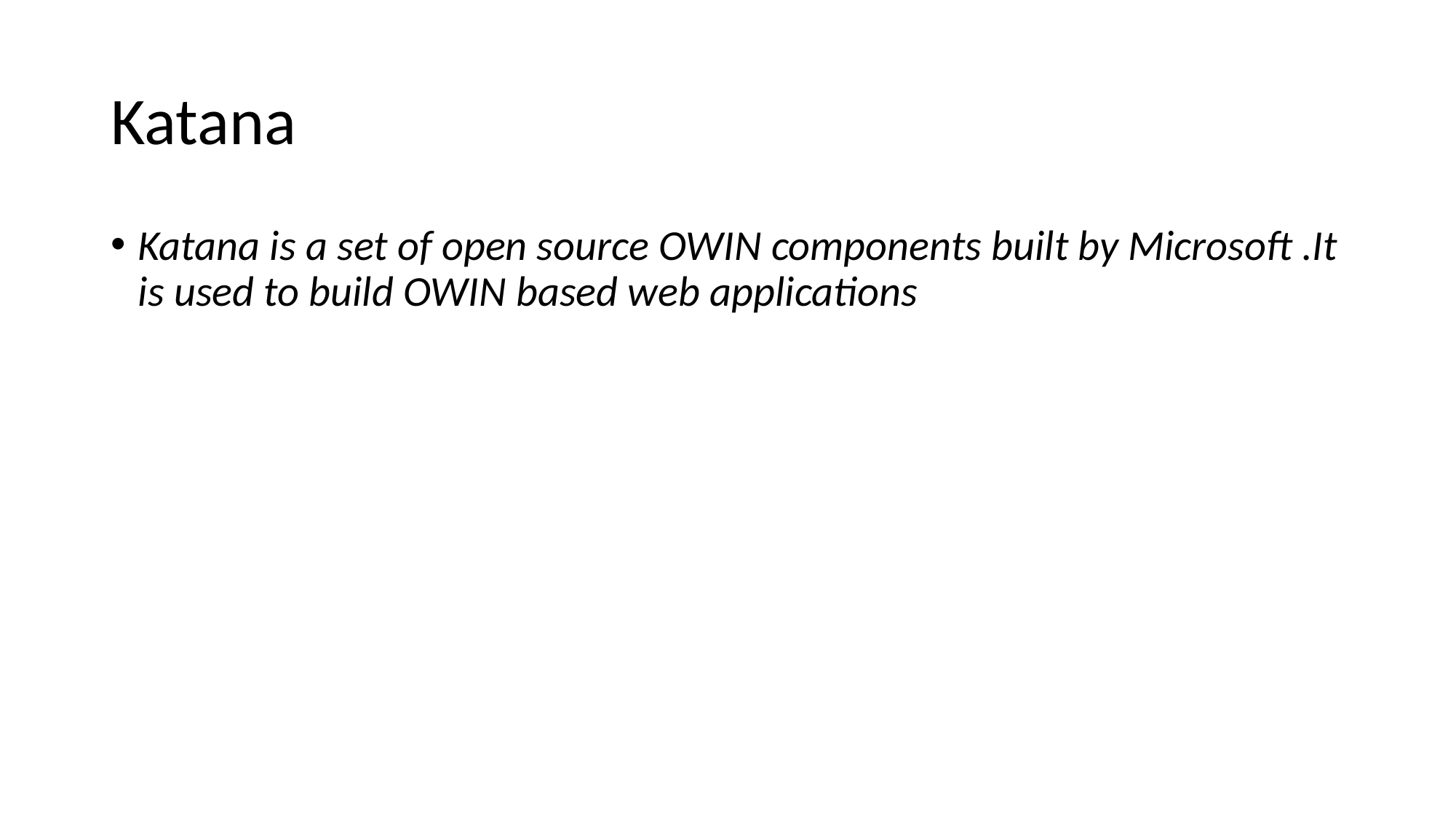

# Katana
Katana is a set of open source OWIN components built by Microsoft .It is used to build OWIN based web applications